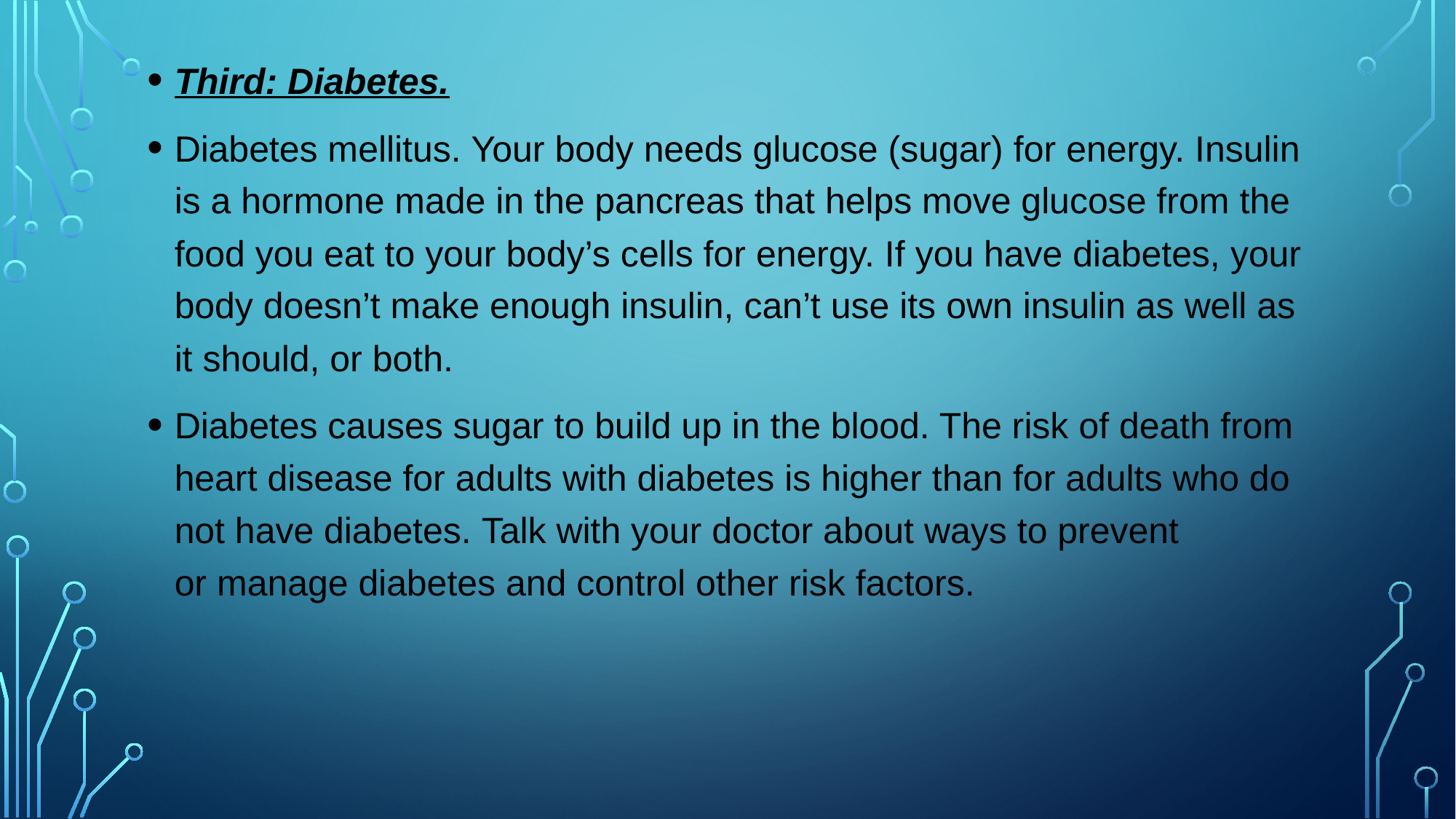

Third: Diabetes.
Diabetes mellitus. Your body needs glucose (sugar) for energy. Insulin is a hormone made in the pancreas that helps move glucose from the food you eat to your body’s cells for energy. If you have diabetes, your body doesn’t make enough insulin, can’t use its own insulin as well as it should, or both.
Diabetes causes sugar to build up in the blood. The risk of death from heart disease for adults with diabetes is higher than for adults who do not have diabetes. Talk with your doctor about ways to prevent or manage diabetes and control other risk factors.

#